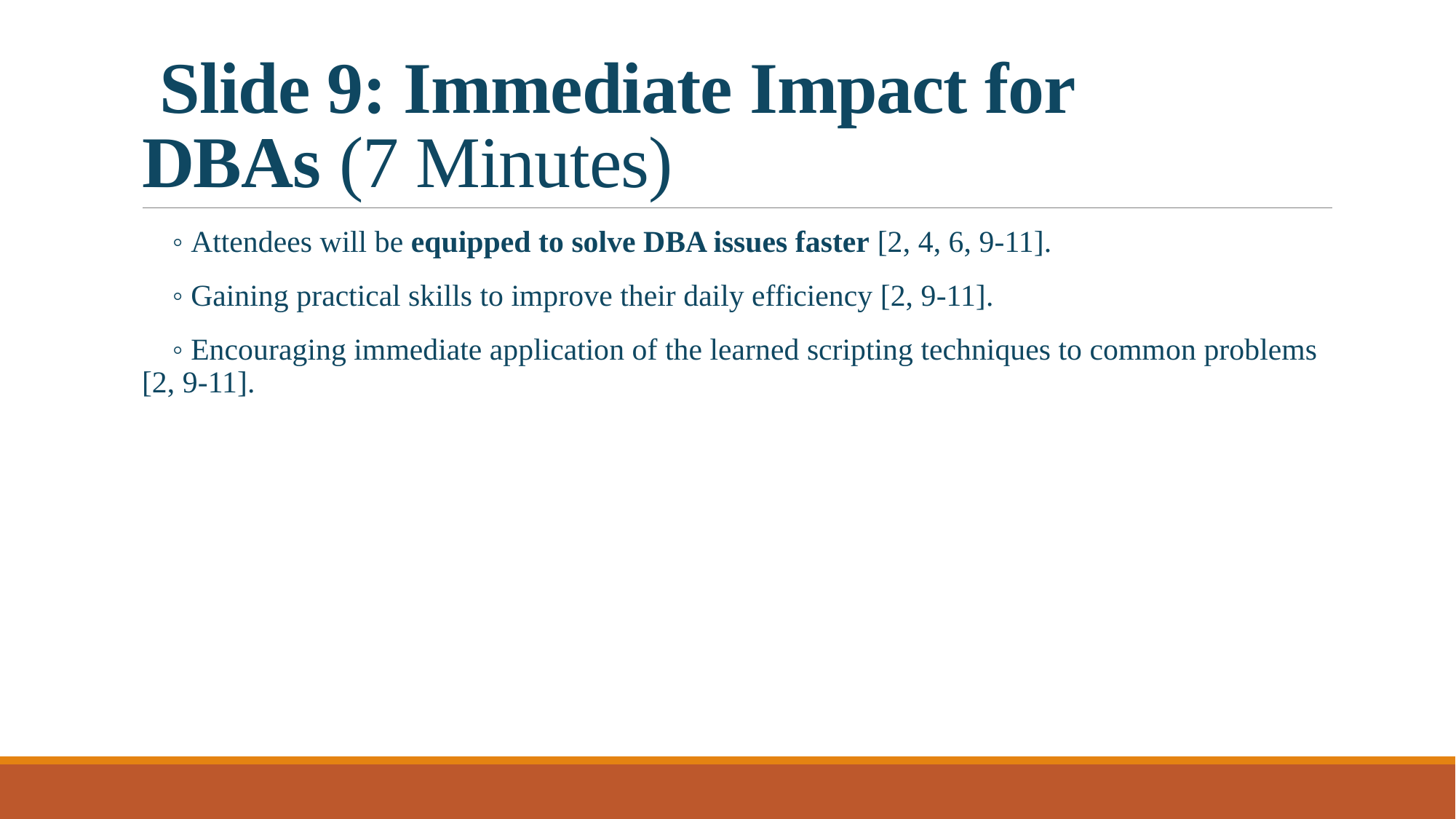

# Slide 9: Immediate Impact for DBAs (7 Minutes)
    ◦ Attendees will be equipped to solve DBA issues faster [2, 4, 6, 9-11].
    ◦ Gaining practical skills to improve their daily efficiency [2, 9-11].
    ◦ Encouraging immediate application of the learned scripting techniques to common problems [2, 9-11].